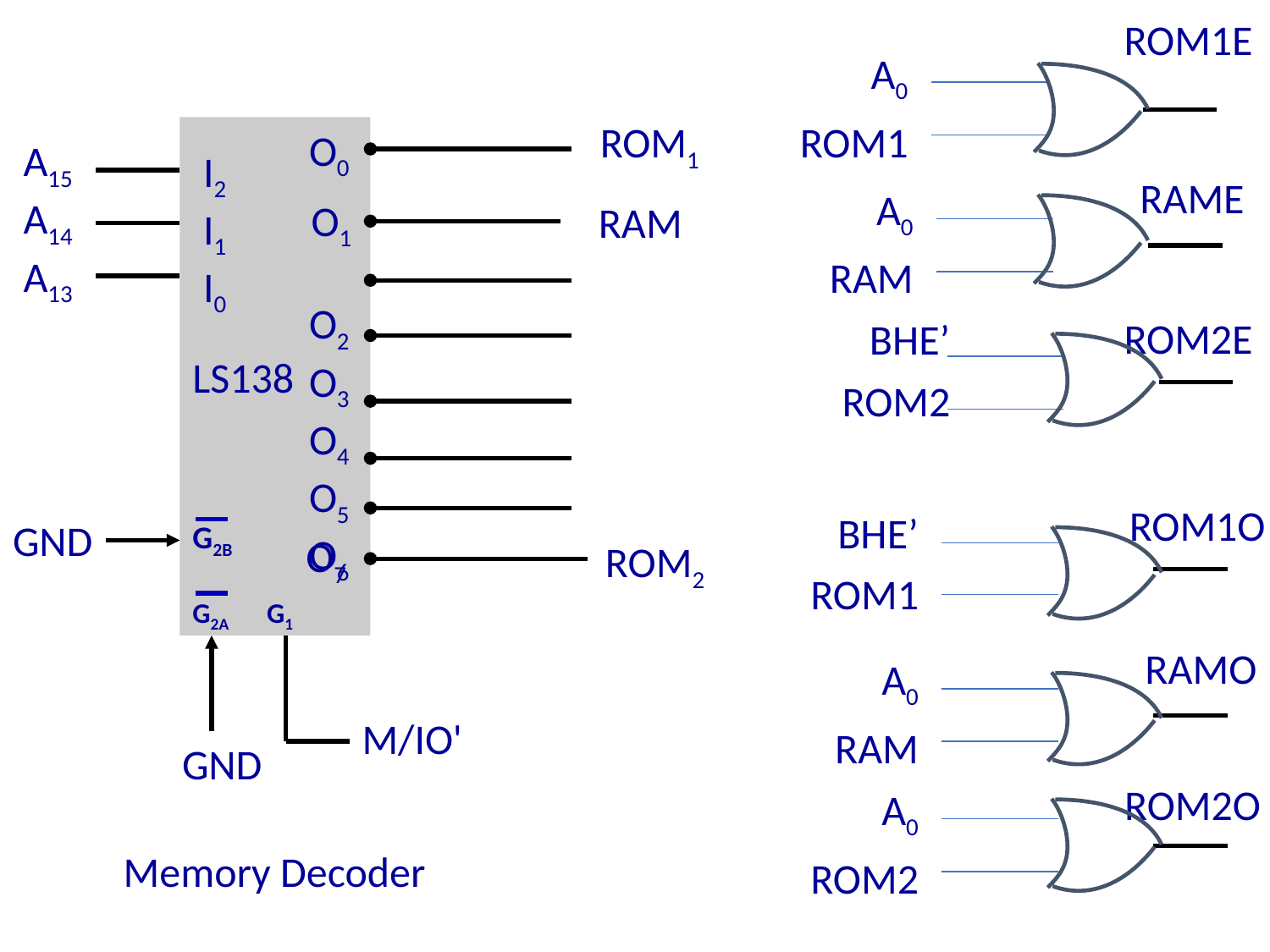

ROM1E
A0
ROM1

ROM1
LS138
O0

O2
O3
O4
O5
O6
A15 A14 A13
I2
I1
I0
RAME
A0
RAM
O1
RAM

ROM2E
BHE’
ROM2

ROM1O
BHE’
ROM1
GND
G2B

O7
ROM2
G2A      G1
RAMO
A0
RAM
A0
ROM2

M/IO'

GND
ROM2O

Memory Decoder